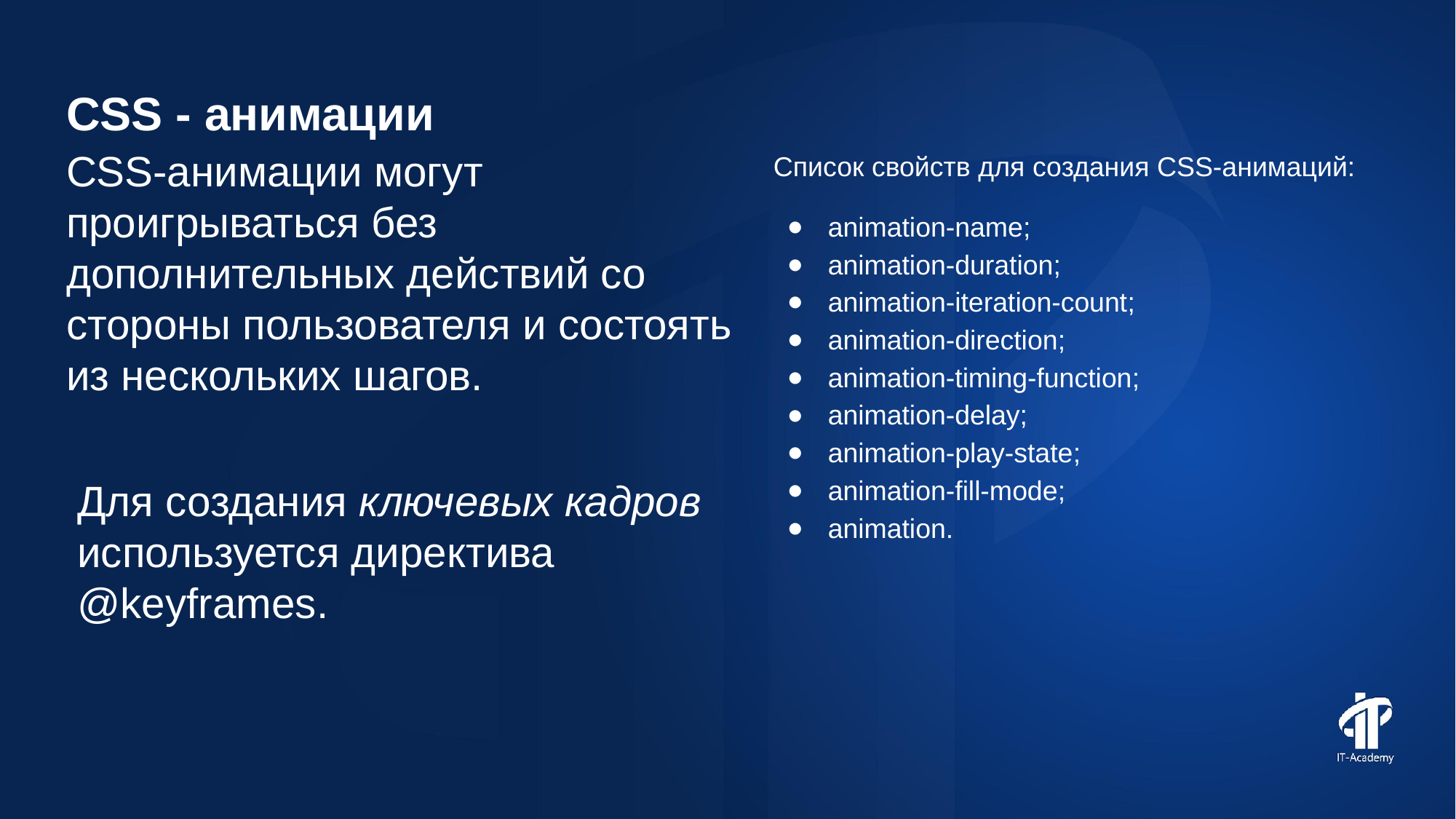

CSS - анимации
CSS-анимации могут проигрываться без дополнительных действий со стороны пользователя и состоять из нескольких шагов.
Список свойств для создания CSS-анимаций:
animation-name;
animation-duration;
animation-iteration-count;
animation-direction;
animation-timing-function;
animation-delay;
animation-play-state;
animation-fill-mode;
animation.
Для создания ключевых кадров используется директива @keyframes.